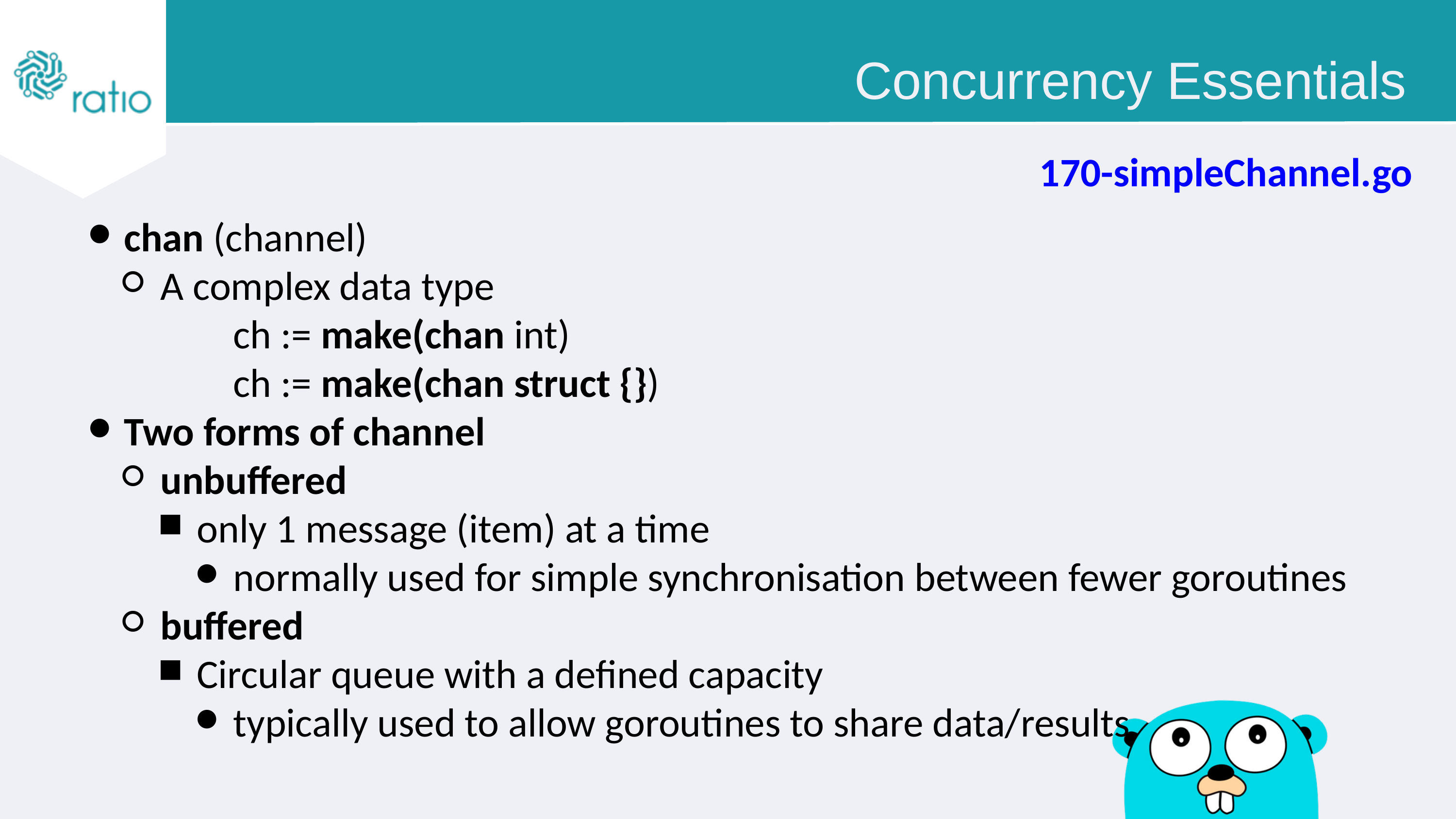

Concurrency Essentials

170-simpleChannel.go
chan (channel)
A complex data type
ch := make(chan int)
ch := make(chan struct {})
Two forms of channel
unbuffered
only 1 message (item) at a time
normally used for simple synchronisation between fewer goroutines
buffered
Circular queue with a defined capacity
typically used to allow goroutines to share data/results